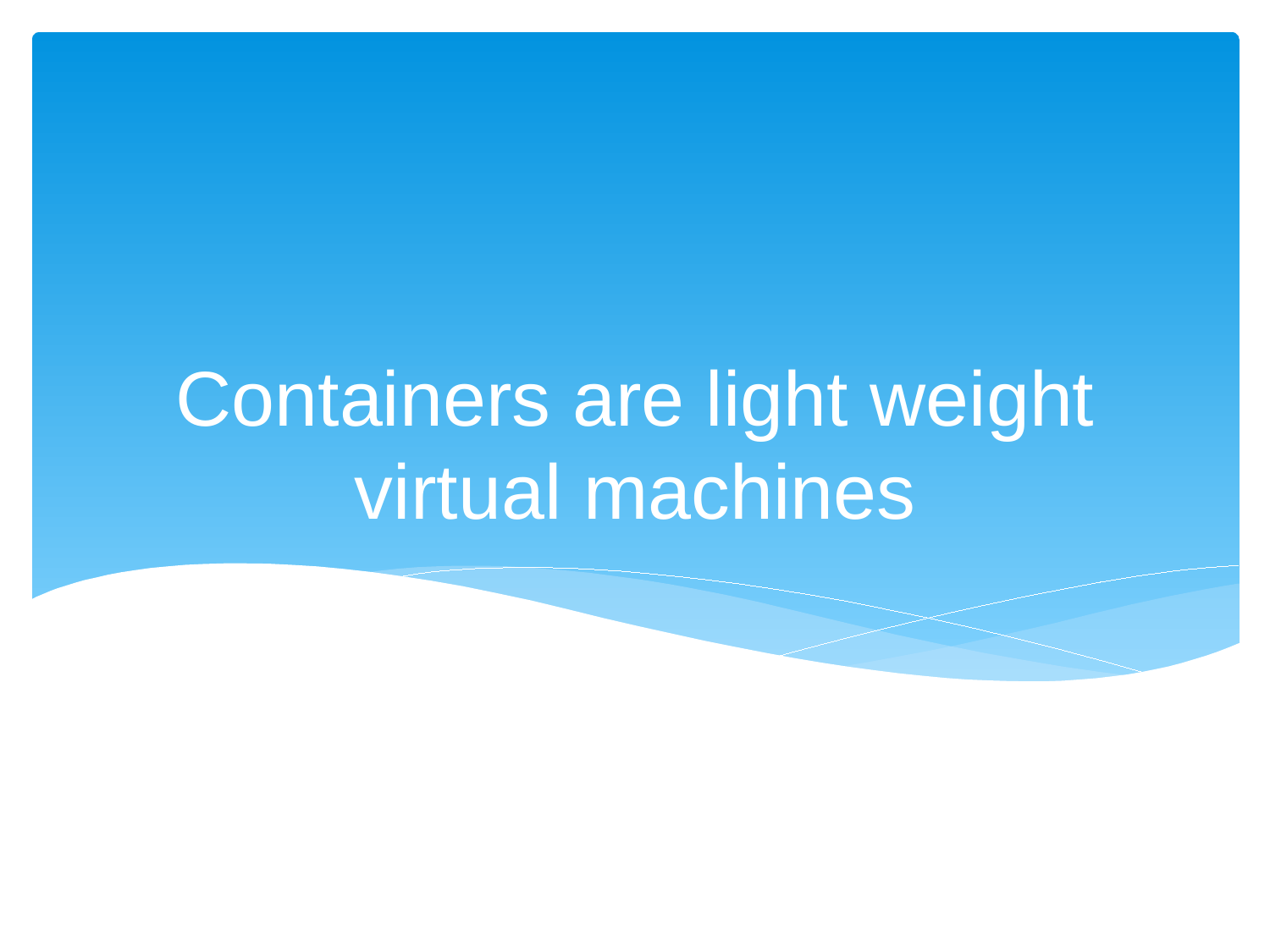

# Containers are light weight virtual machines